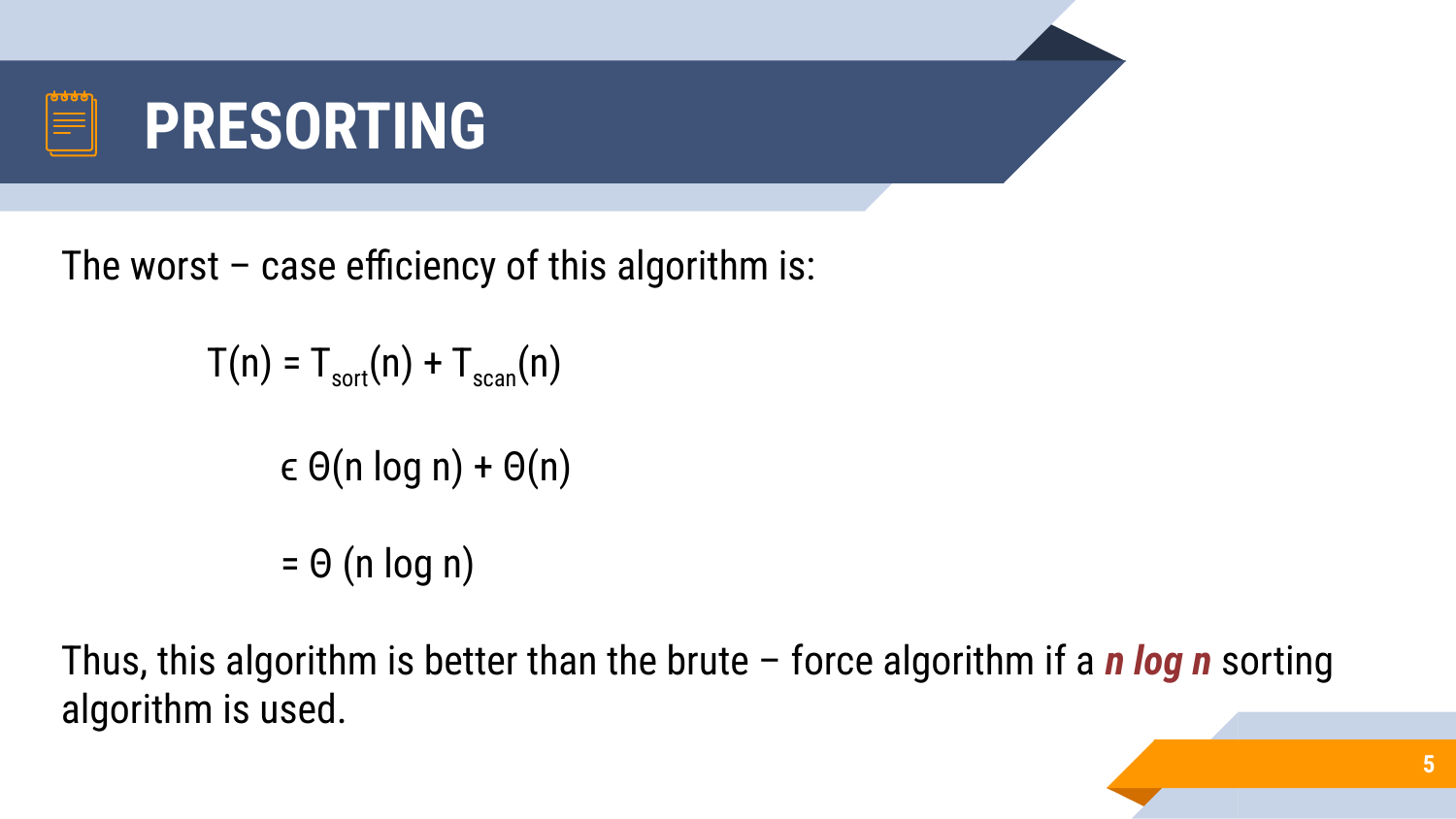

# PRESORTING

The worst – case efficiency of this algorithm is:

	T(n) = Tsort(n) + Tscan(n)

	        ϵ Θ(n log n) + Θ(n)

	        = Θ (n log n)

Thus, this algorithm is better than the brute – force algorithm if a n log n sorting algorithm is used.

5